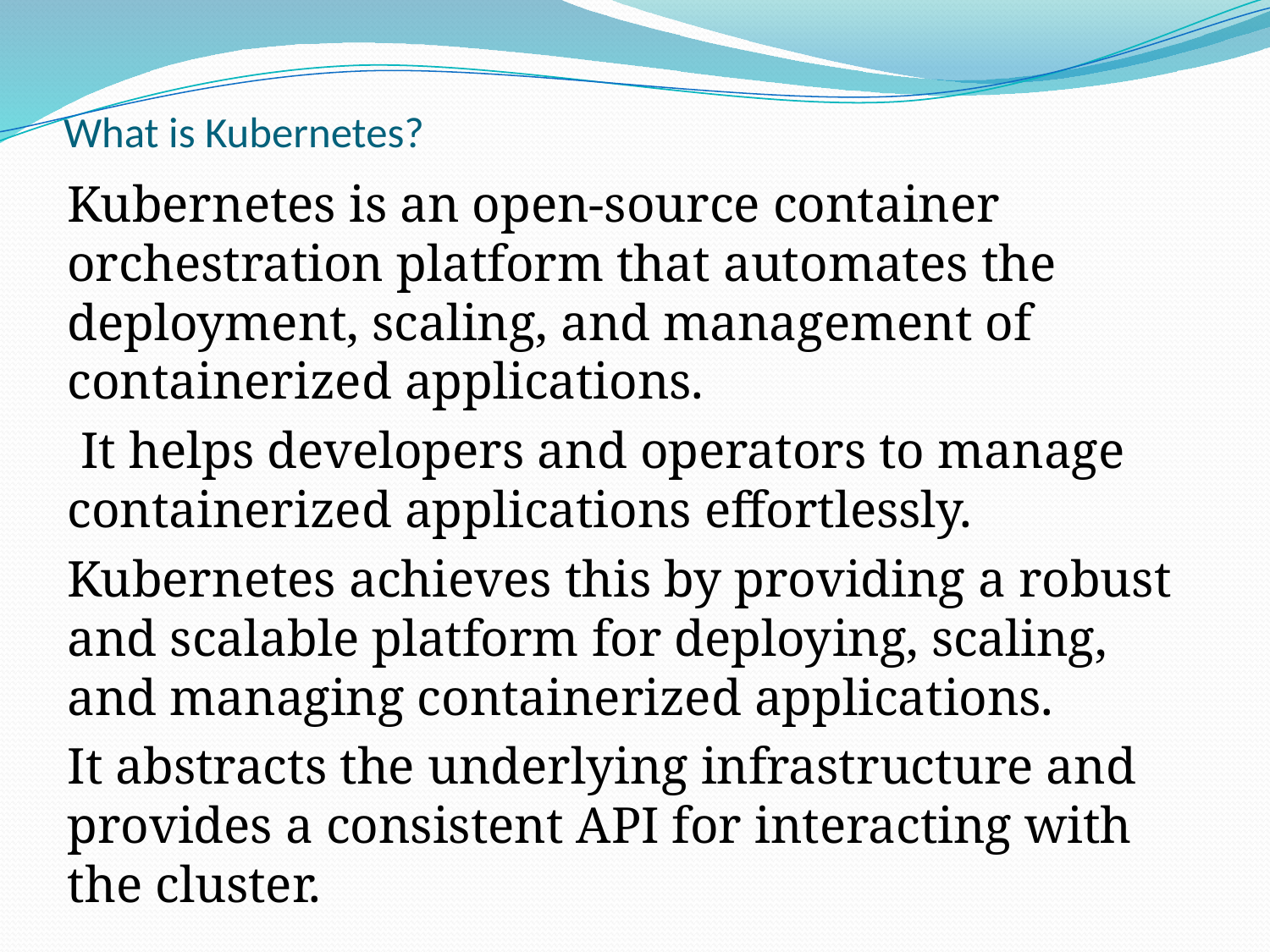

# What is Kubernetes?
Kubernetes is an open-source container orchestration platform that automates the deployment, scaling, and management of containerized applications.
 It helps developers and operators to manage containerized applications effortlessly.
Kubernetes achieves this by providing a robust and scalable platform for deploying, scaling, and managing containerized applications.
It abstracts the underlying infrastructure and provides a consistent API for interacting with the cluster.